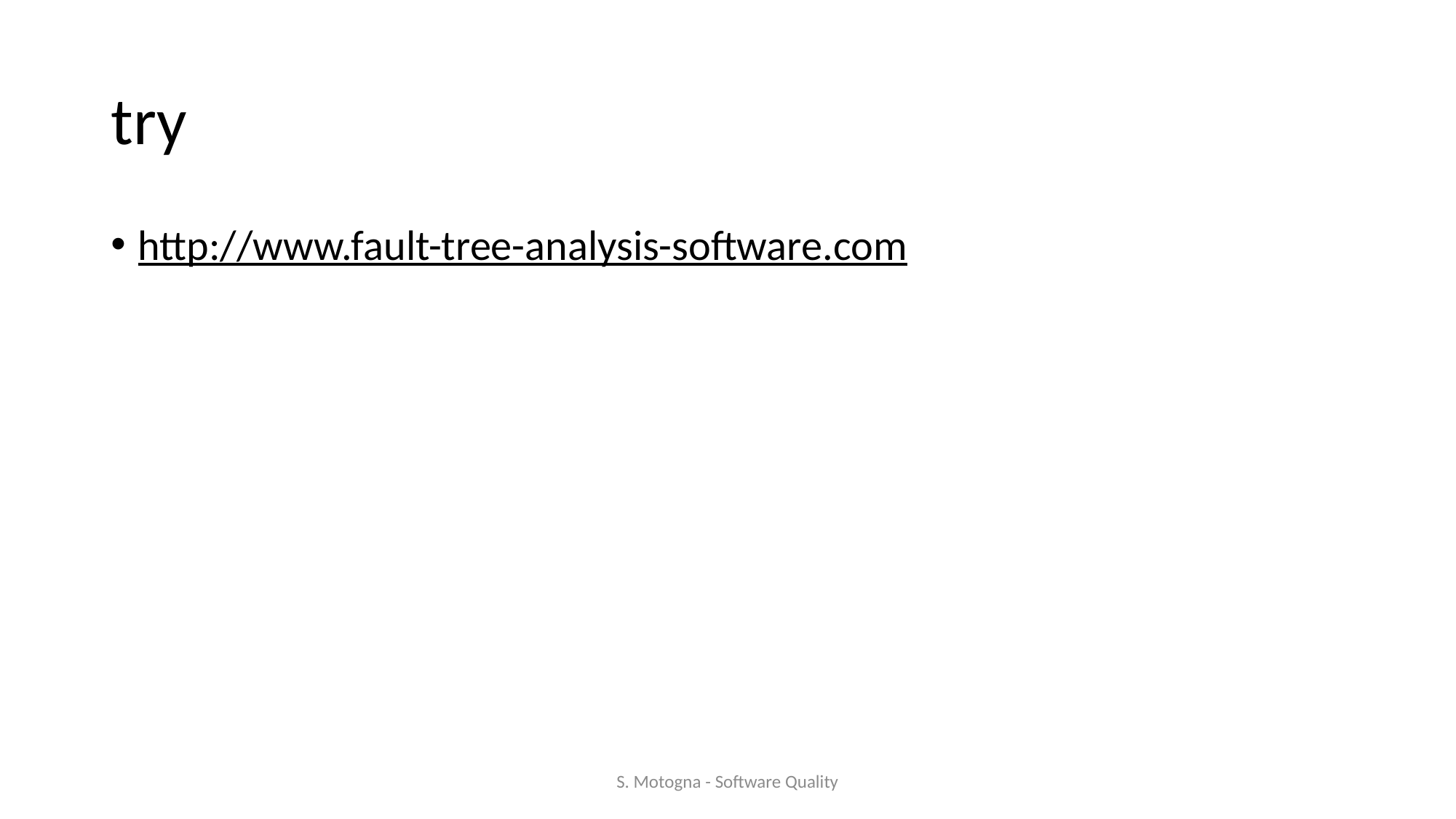

# try
http://www.fault-tree-analysis-software.com
S. Motogna - Software Quality